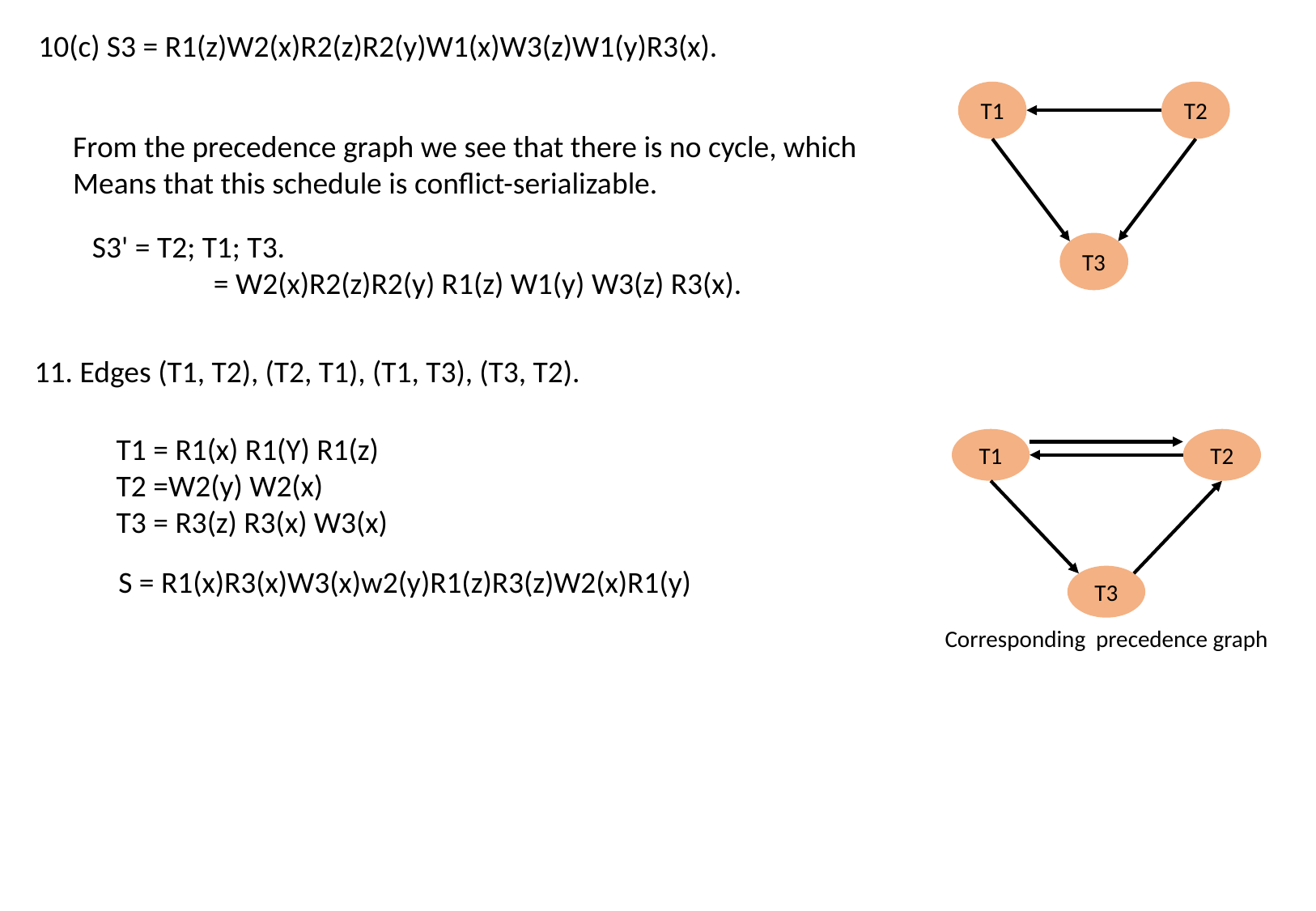

10(c) S3 = R1(z)W2(x)R2(z)R2(y)W1(x)W3(z)W1(y)R3(x).

T1
T2
T3
From the precedence graph we see that there is no cycle, which
Means that this schedule is conflict-serializable.
S3' = T2; T1; T3.
	= W2(x)R2(z)R2(y) R1(z) W1(y) W3(z) R3(x).
11. Edges (T1, T2), (T2, T1), (T1, T3), (T3, T2).
T1 = R1(x) R1(Y) R1(z)
T2 =W2(y) W2(x)
T3 = R3(z) R3(x) W3(x)
T1
T2
T3
S = R1(x)R3(x)W3(x)w2(y)R1(z)R3(z)W2(x)R1(y)
Corresponding  precedence graph